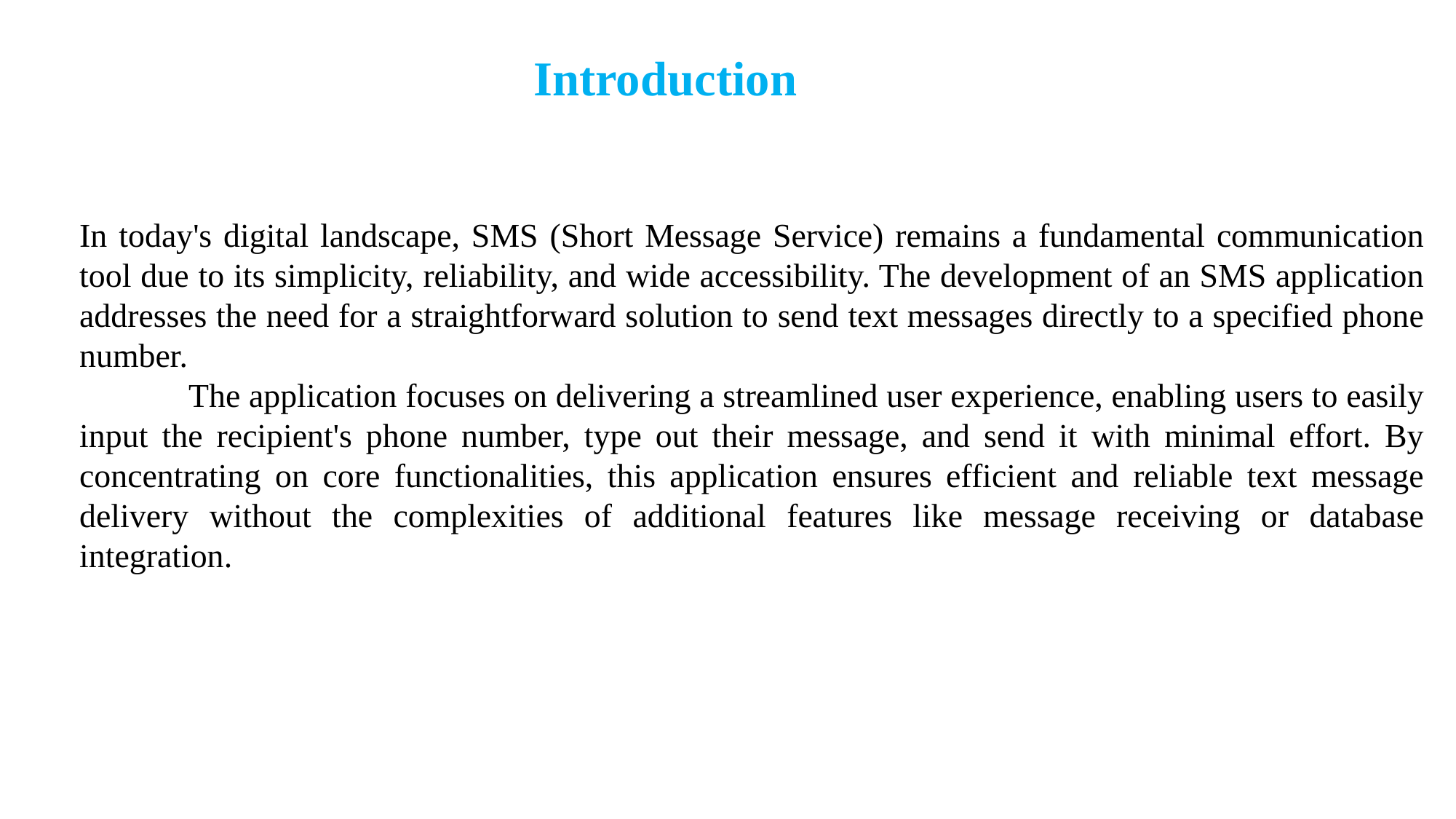

Introduction

In today's digital landscape, SMS (Short Message Service) remains a fundamental communication tool due to its simplicity, reliability, and wide accessibility. The development of an SMS application addresses the need for a straightforward solution to send text messages directly to a specified phone number.
	The application focuses on delivering a streamlined user experience, enabling users to easily input the recipient's phone number, type out their message, and send it with minimal effort. By concentrating on core functionalities, this application ensures efficient and reliable text message delivery without the complexities of additional features like message receiving or database integration.